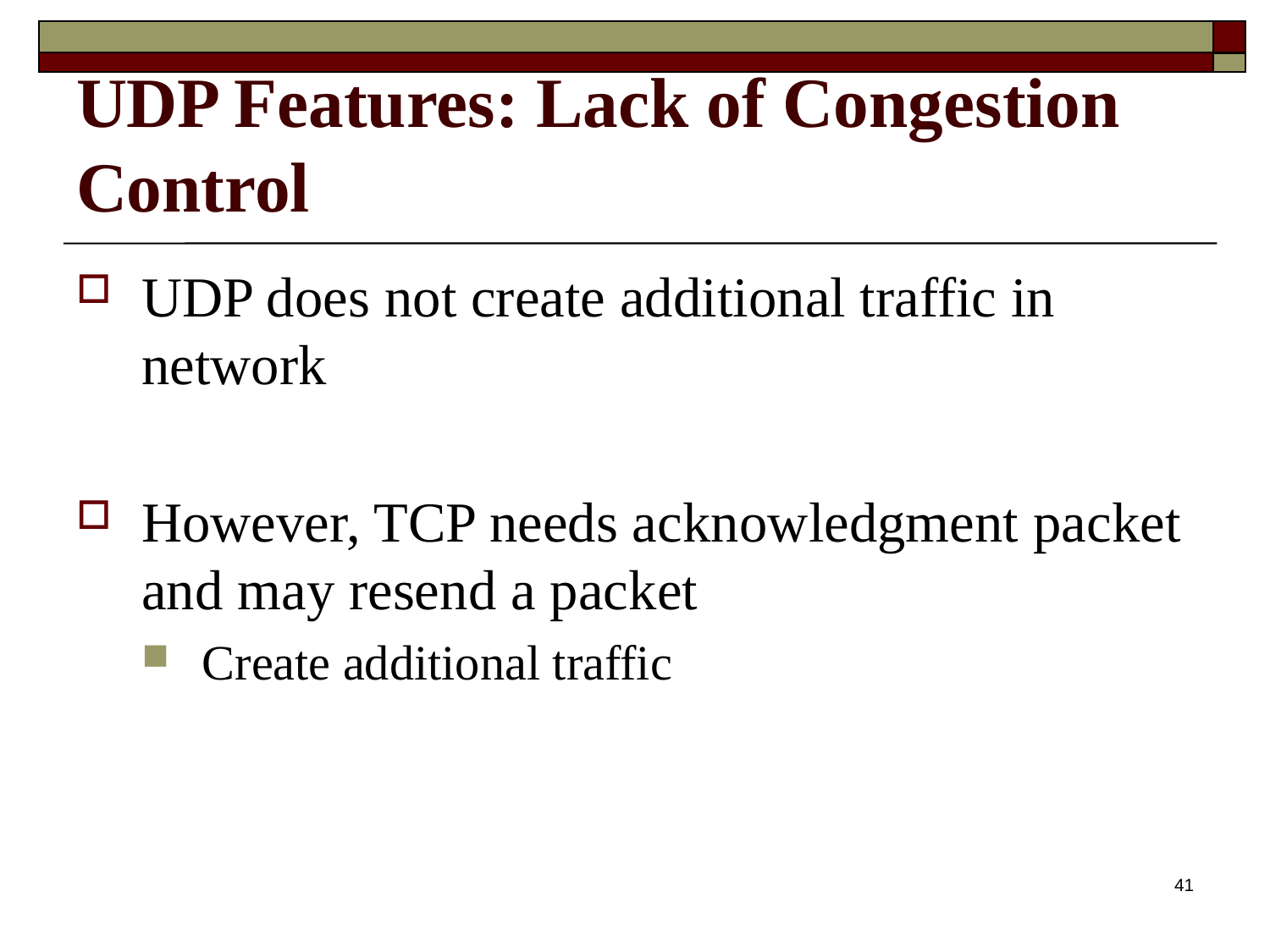

# UDP Features: Lack of Congestion Control
UDP does not create additional traffic in network

However, TCP needs acknowledgment packet and may resend a packet
Create additional traffic
41